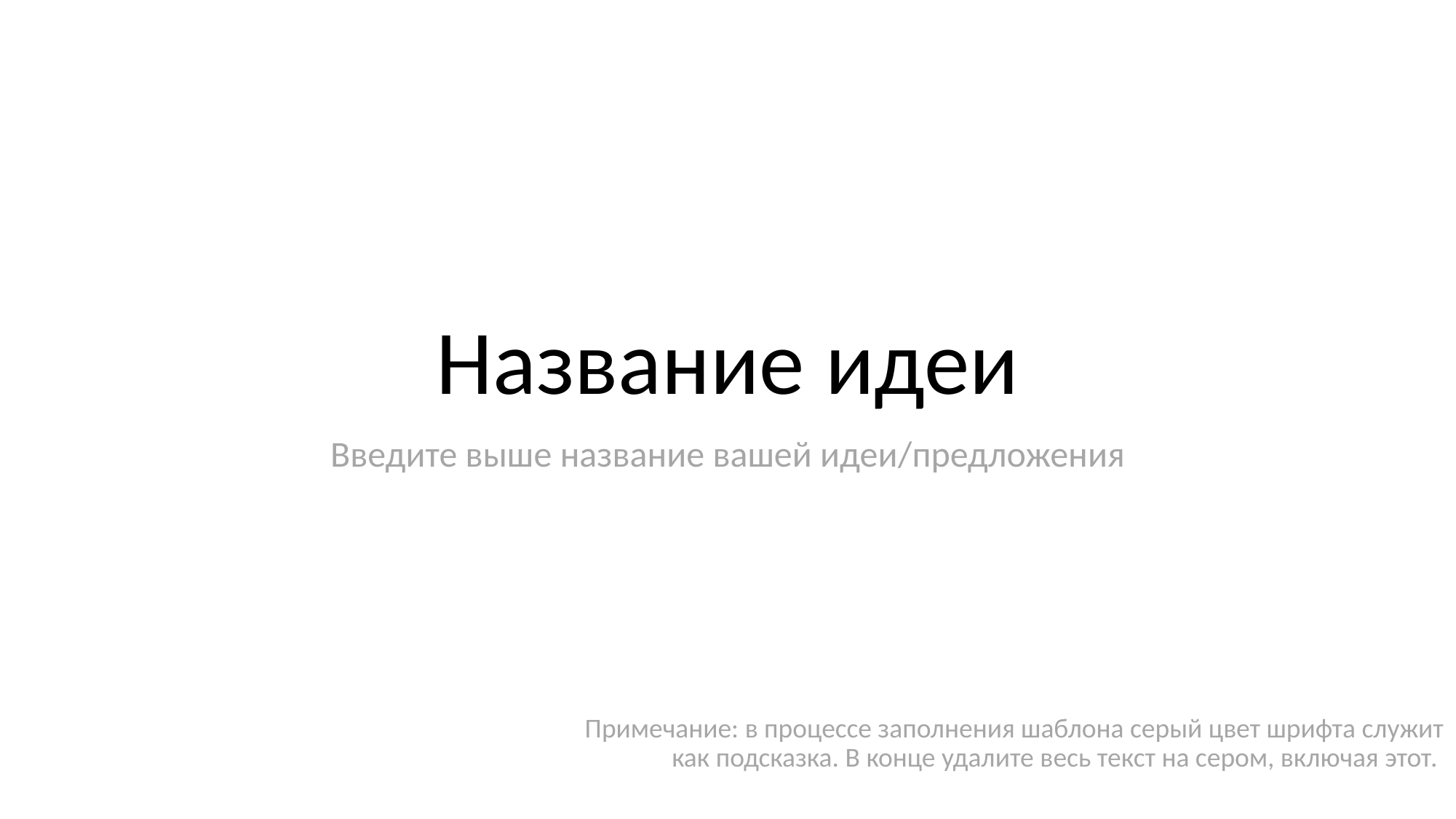

# Название идеи
Введите выше название вашей идеи/предложения
Примечание: в процессе заполнения шаблона серый цвет шрифта служит как подсказка. В конце удалите весь текст на сером, включая этот.